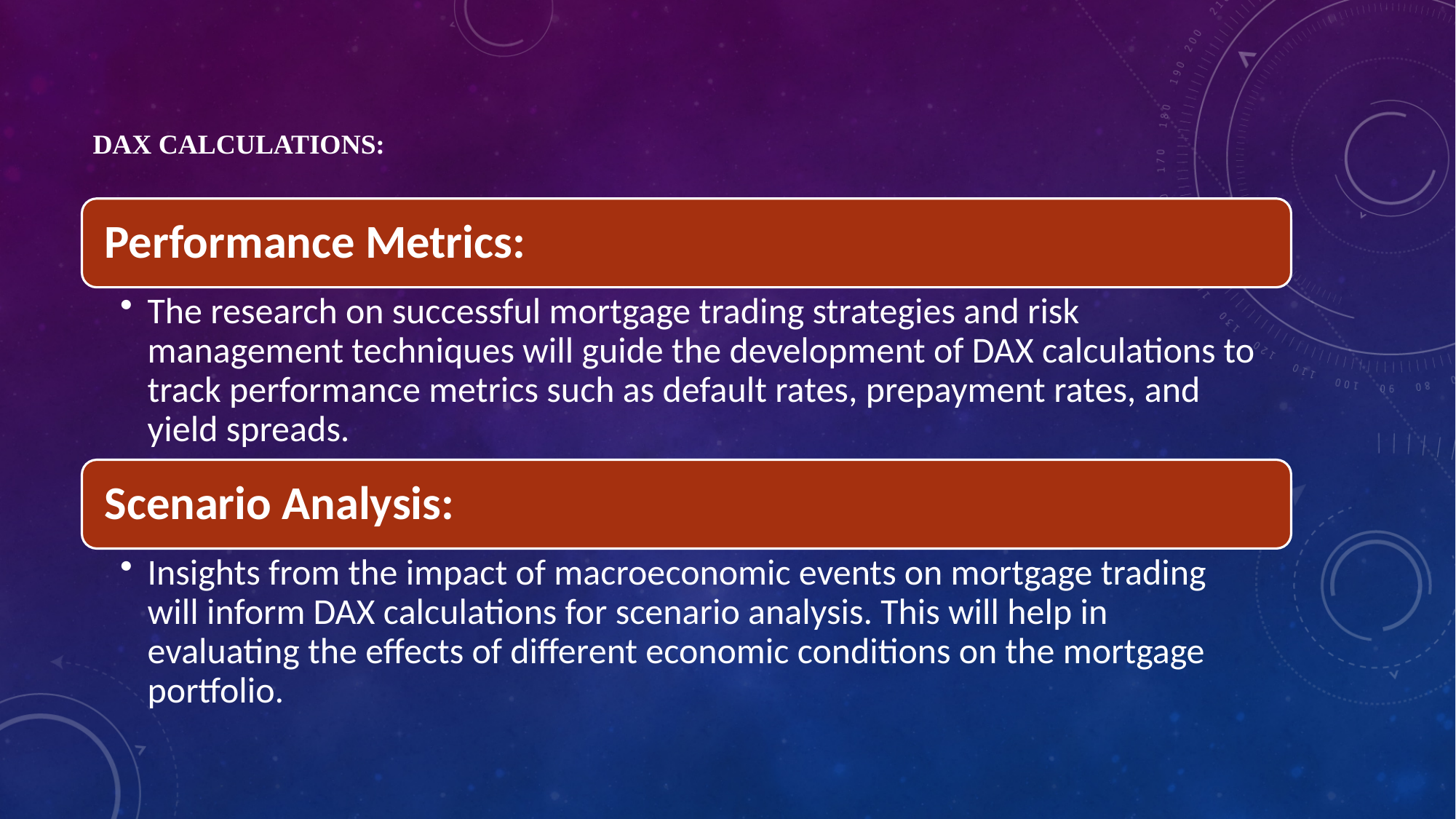

# DAX Calculations:
Performance Metrics:
The research on successful mortgage trading strategies and risk management techniques will guide the development of DAX calculations to track performance metrics such as default rates, prepayment rates, and yield spreads.
Scenario Analysis:
Insights from the impact of macroeconomic events on mortgage trading will inform DAX calculations for scenario analysis. This will help in evaluating the effects of different economic conditions on the mortgage portfolio.